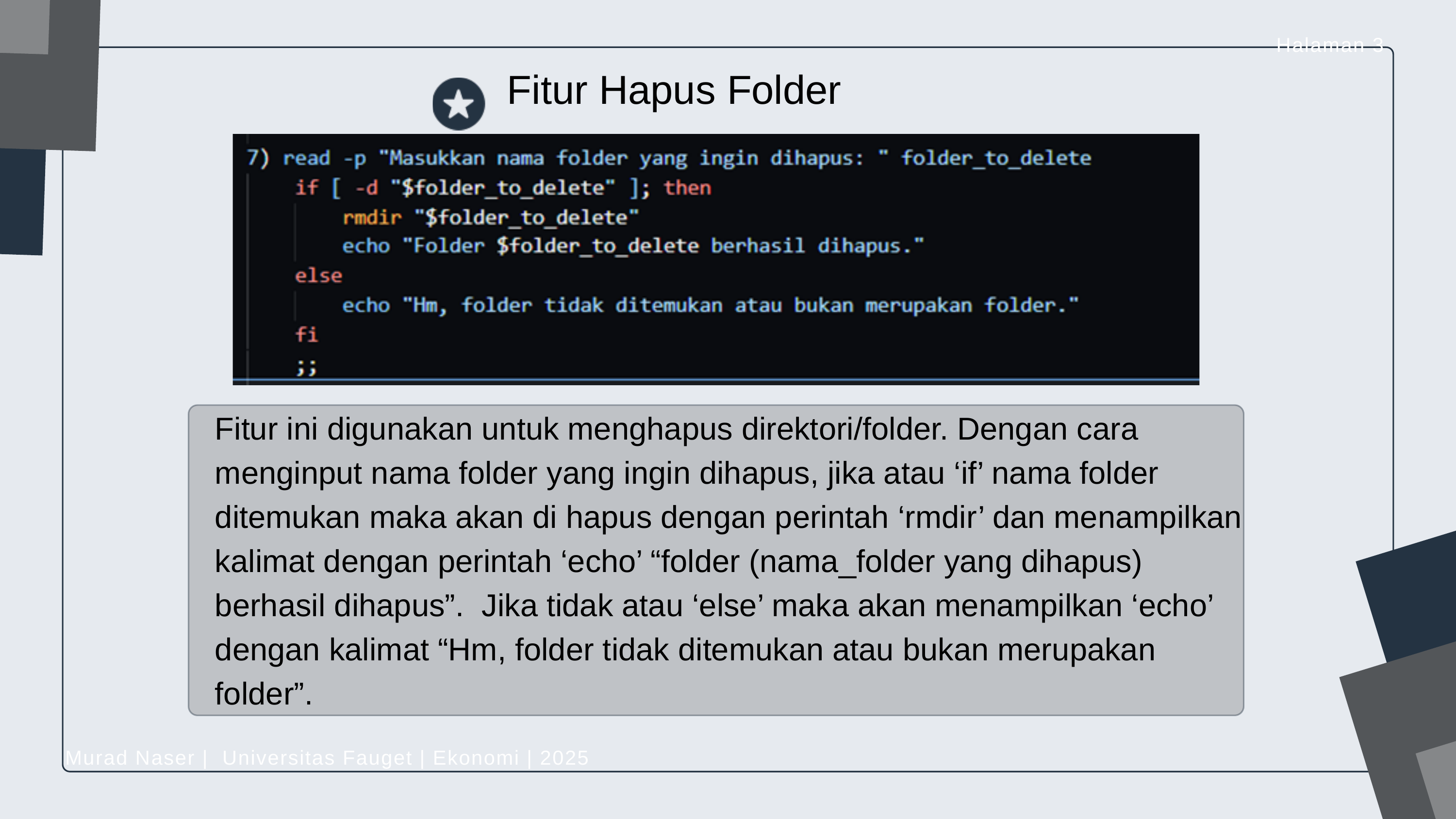

Halaman 3

Fitur Hapus Folder

Fitur ini digunakan untuk menghapus direktori/folder. Dengan cara menginput nama folder yang ingin dihapus, jika atau ‘if’ nama folder ditemukan maka akan di hapus dengan perintah ‘rmdir’ dan menampilkan kalimat dengan perintah ‘echo’ “folder (nama_folder yang dihapus) berhasil dihapus”.  Jika tidak atau ‘else’ maka akan menampilkan ‘echo’ dengan kalimat “Hm, folder tidak ditemukan atau bukan merupakan folder”.

Murad Naser |  Universitas Fauget | Ekonomi | 2025